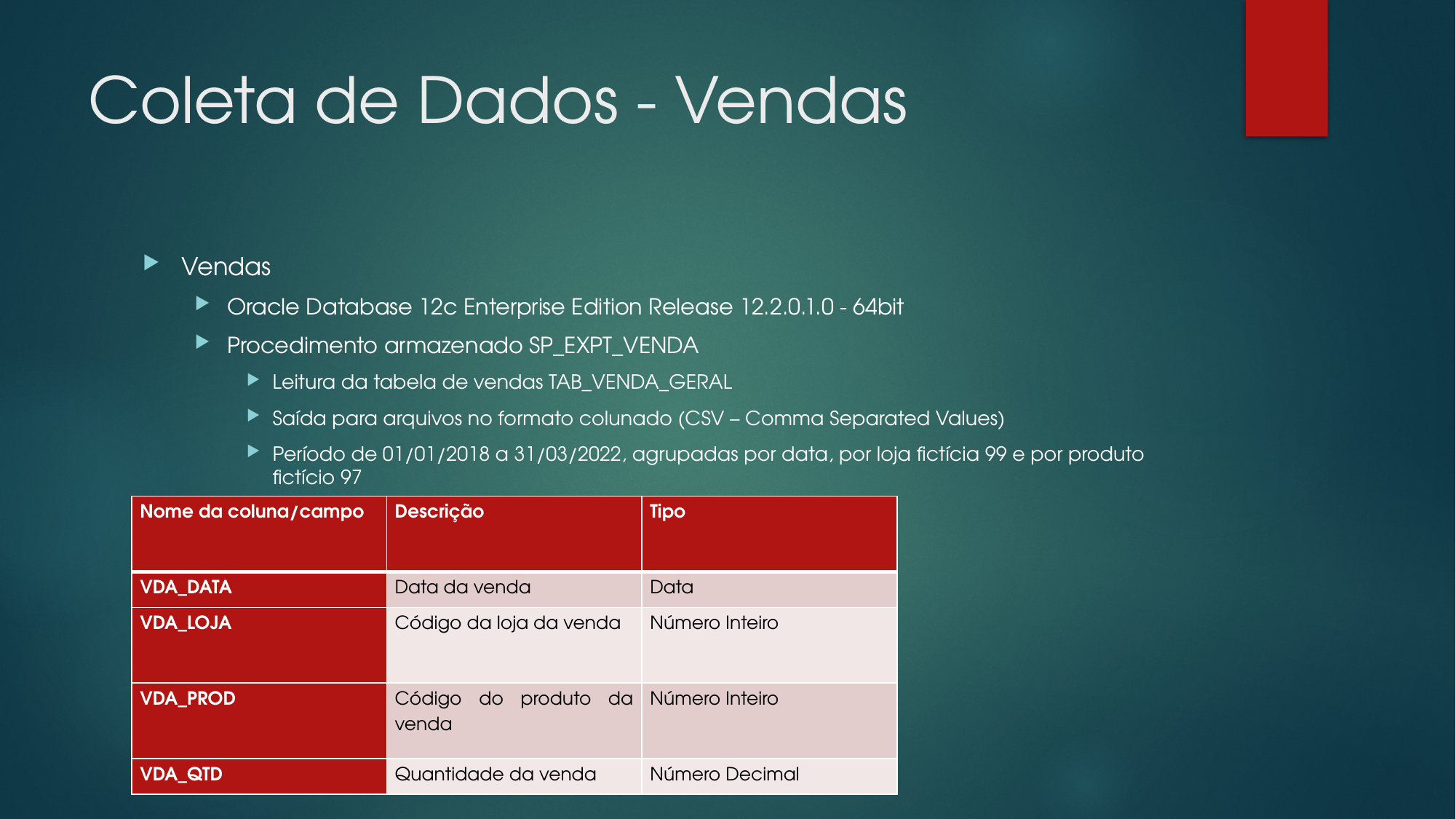

# Coleta de Dados - Vendas
Vendas
Oracle Database 12c Enterprise Edition Release 12.2.0.1.0 - 64bit
Procedimento armazenado SP_EXPT_VENDA
Leitura da tabela de vendas TAB_VENDA_GERAL
Saída para arquivos no formato colunado (CSV – Comma Separated Values)
Período de 01/01/2018 a 31/03/2022, agrupadas por data, por loja fictícia 99 e por produto fictício 97
| Nome da coluna/campo | Descrição | Tipo |
| --- | --- | --- |
| VDA\_DATA | Data da venda | Data |
| VDA\_LOJA | Código da loja da venda | Número Inteiro |
| VDA\_PROD | Código do produto da venda | Número Inteiro |
| VDA\_QTD | Quantidade da venda | Número Decimal |